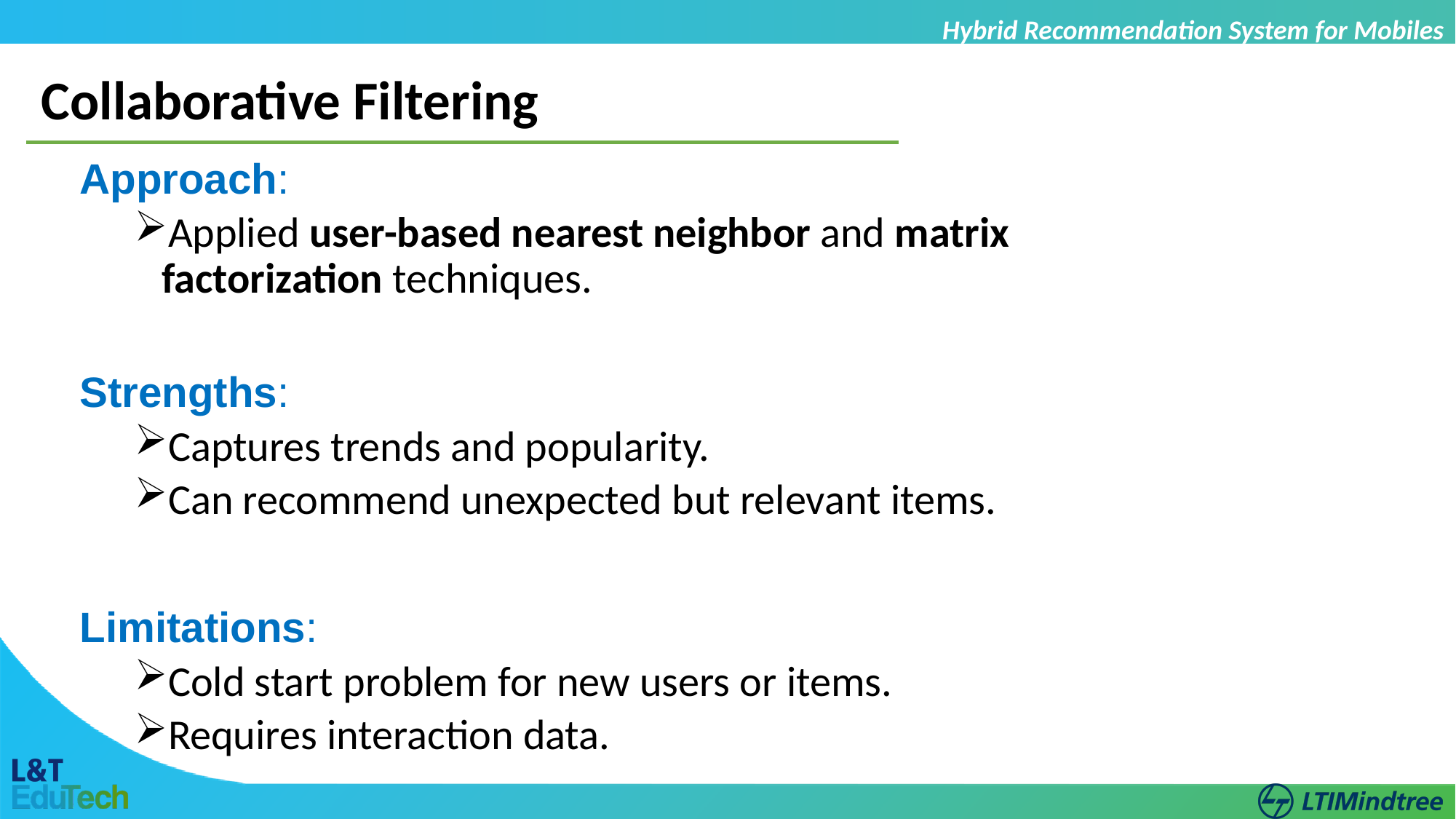

Hybrid Recommendation System for Mobiles

Collaborative Filtering
Approach:
Applied user-based nearest neighbor and matrix factorization techniques.

Strengths:
Captures trends and popularity.
Can recommend unexpected but relevant items.

Limitations:
Cold start problem for new users or items.
Requires interaction data.